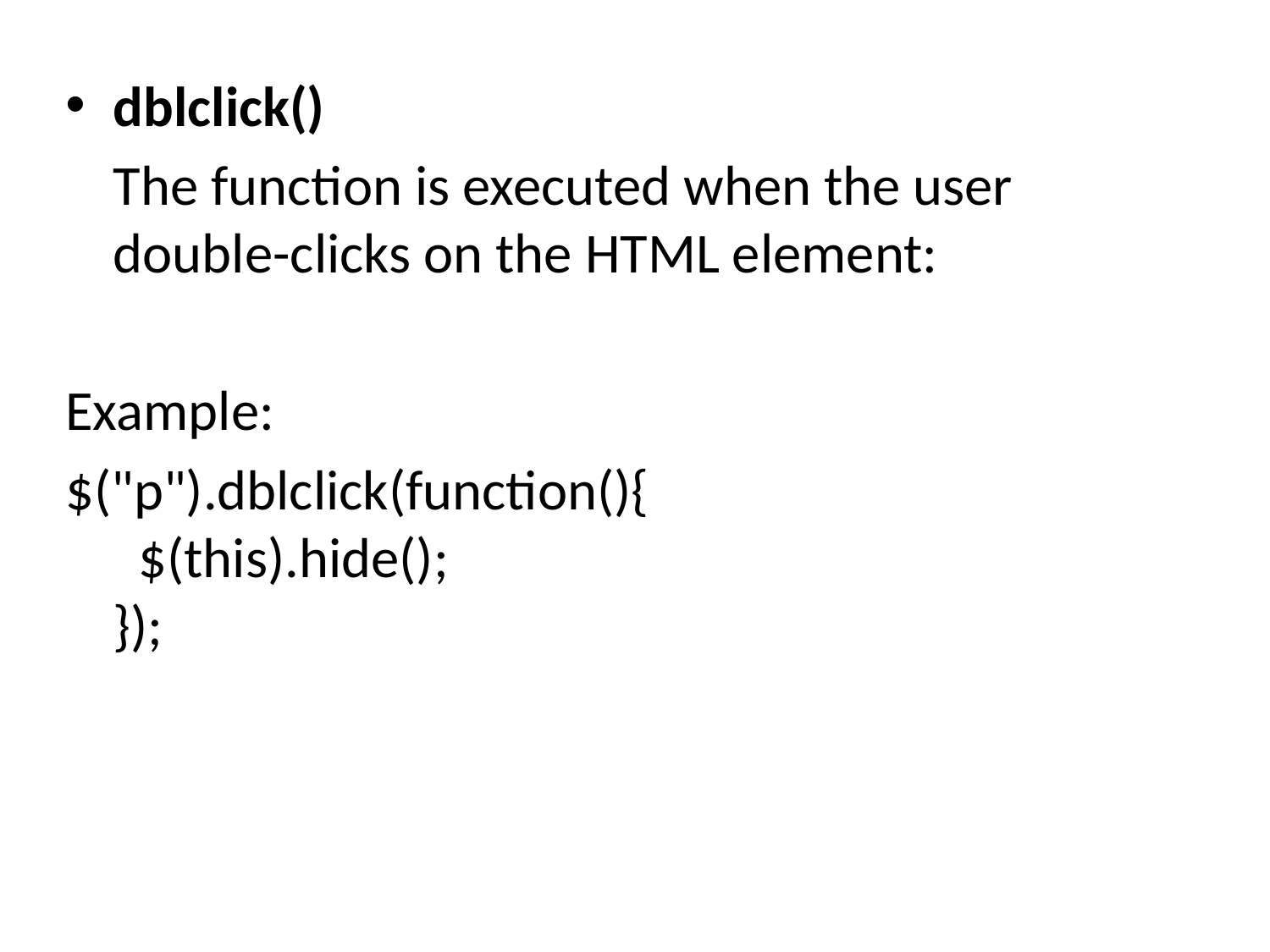

dblclick()
	The function is executed when the user double-clicks on the HTML element:

Example:
$("p").dblclick(function(){
  $(this).hide();
});